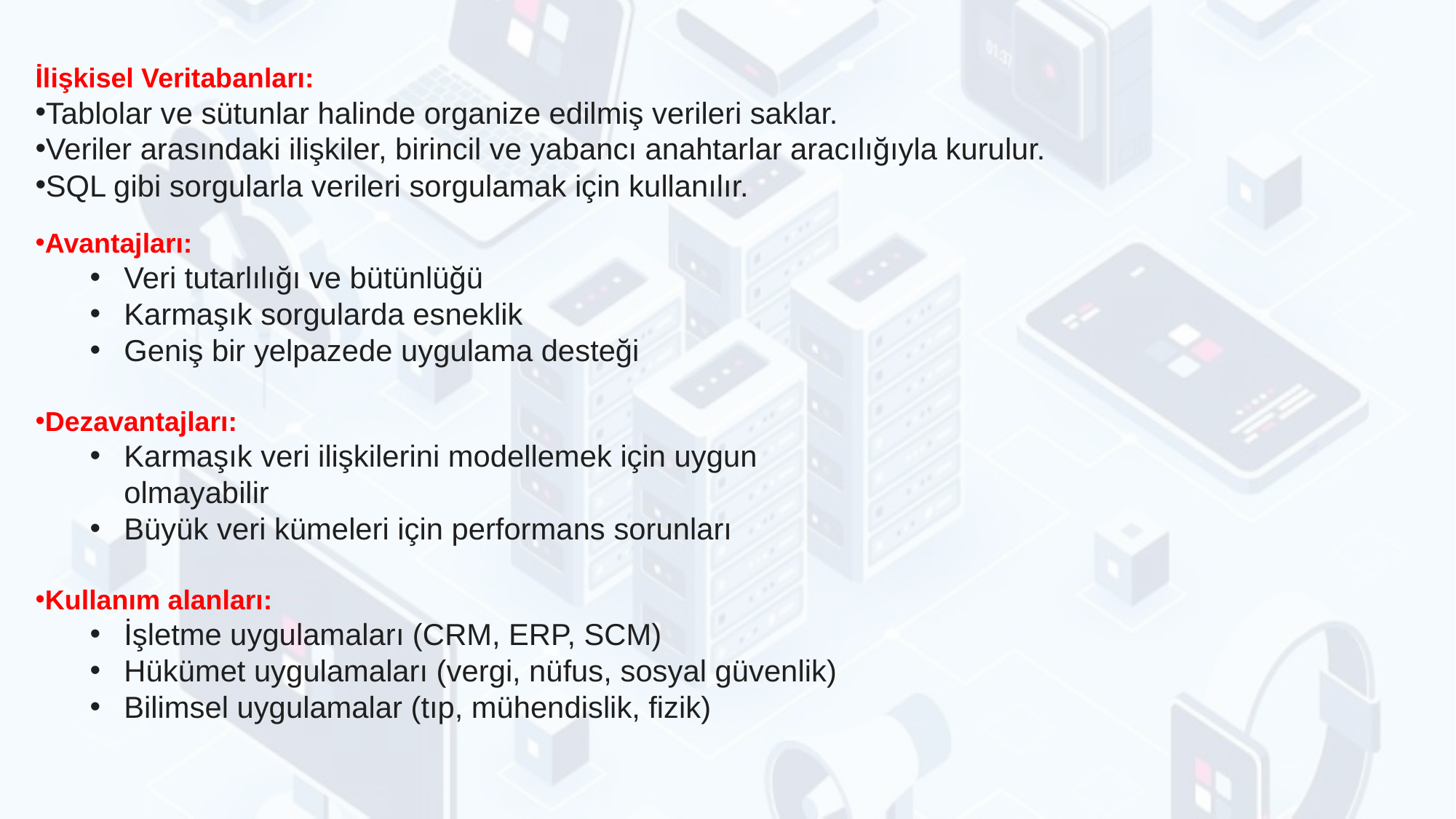

İlişkisel Veritabanları:
Tablolar ve sütunlar halinde organize edilmiş verileri saklar.
Veriler arasındaki ilişkiler, birincil ve yabancı anahtarlar aracılığıyla kurulur.
SQL gibi sorgularla verileri sorgulamak için kullanılır.
Avantajları:
Veri tutarlılığı ve bütünlüğü
Karmaşık sorgularda esneklik
Geniş bir yelpazede uygulama desteği

Dezavantajları:
Karmaşık veri ilişkilerini modellemek için uygun olmayabilir
Büyük veri kümeleri için performans sorunları

Kullanım alanları:
İşletme uygulamaları (CRM, ERP, SCM)
Hükümet uygulamaları (vergi, nüfus, sosyal güvenlik)
Bilimsel uygulamalar (tıp, mühendislik, fizik)